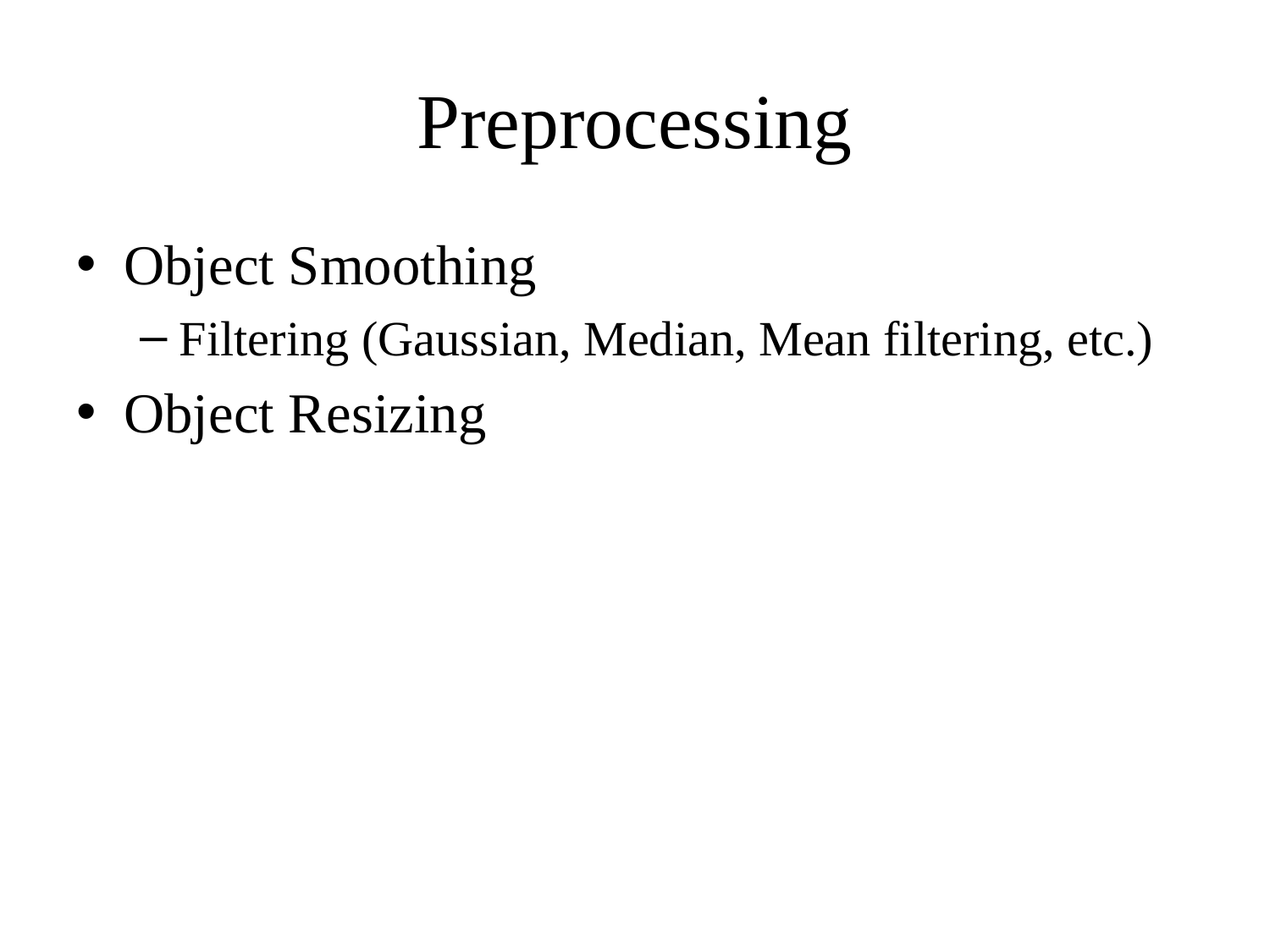

# Preprocessing
Object Smoothing
Filtering (Gaussian, Median, Mean filtering, etc.)
Object Resizing